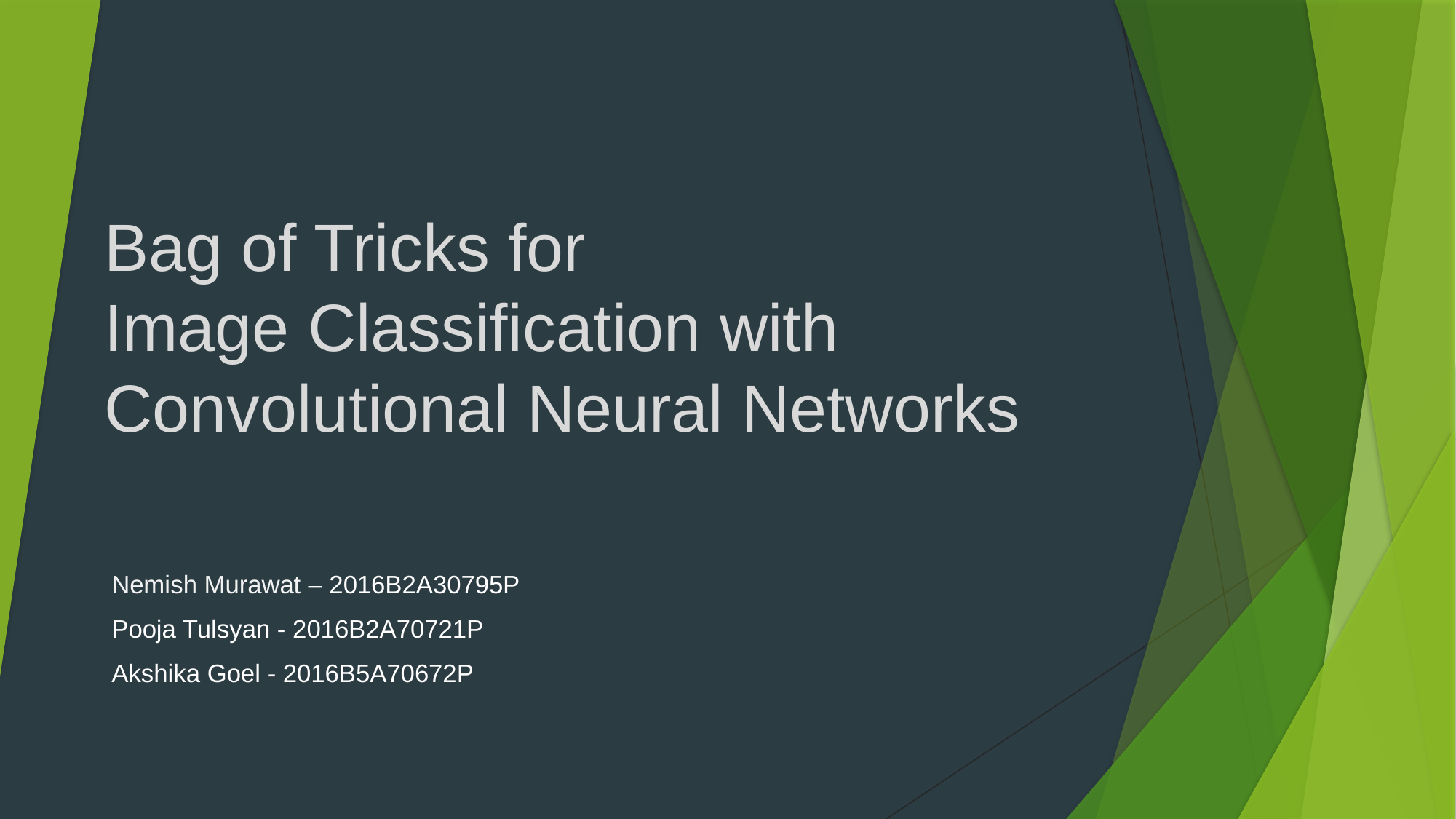

# Bag of Tricks for Image Classiﬁcation with Convolutional Neural Networks
Nemish Murawat – 2016B2A30795P
Pooja Tulsyan - 2016B2A70721P
Akshika Goel - 2016B5A70672P